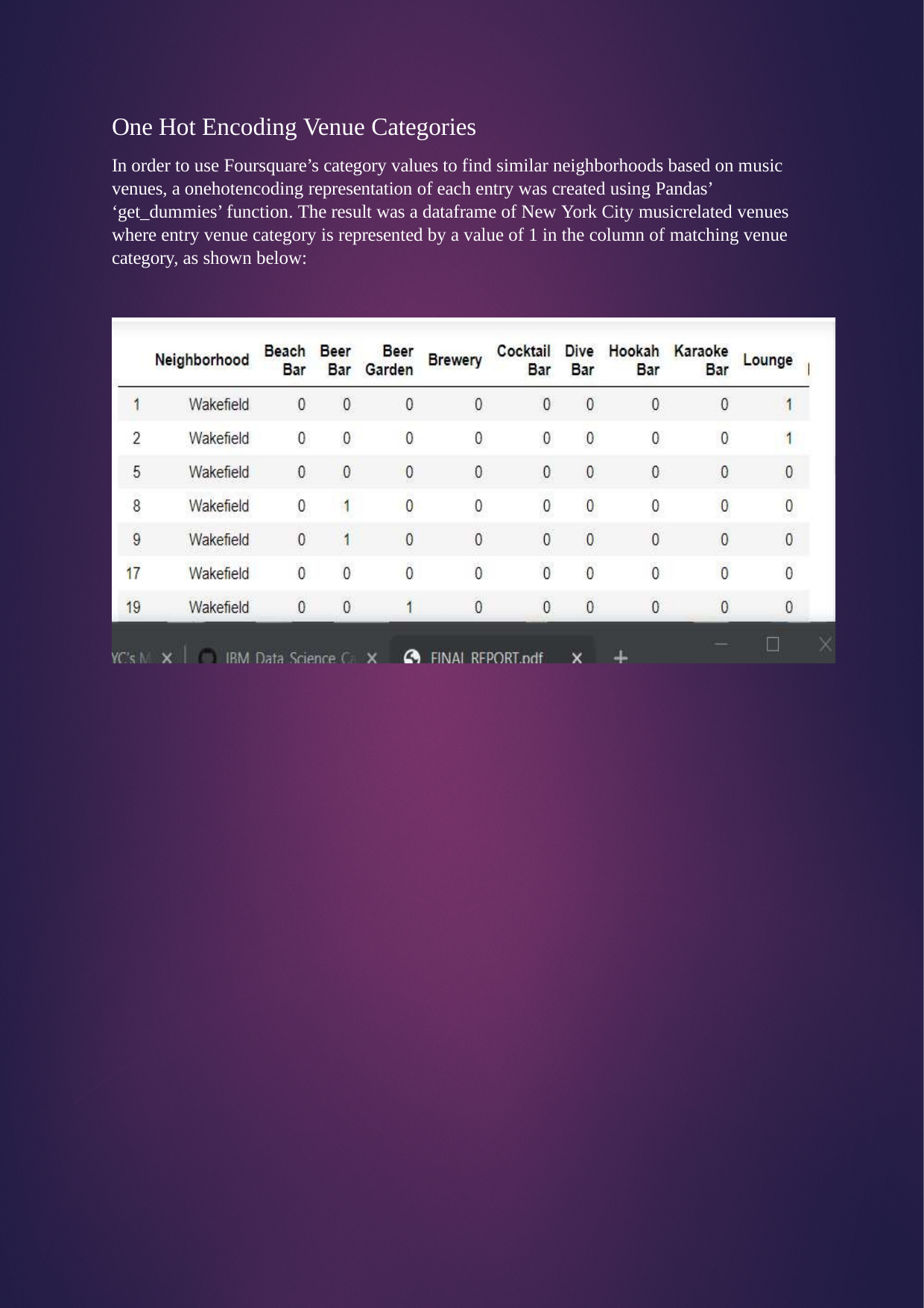

One Hot Encoding Venue Categories
In order to use Foursquare’s category values to find similar neighborhoods based on music  venues, a onehotencoding representation of each entry was created using Pandas’  ‘get_dummies’ function. The result was a dataframe of New York City musicrelated venues  where entry venue category is represented by a value of 1 in the column of matching venue  category, as shown below: